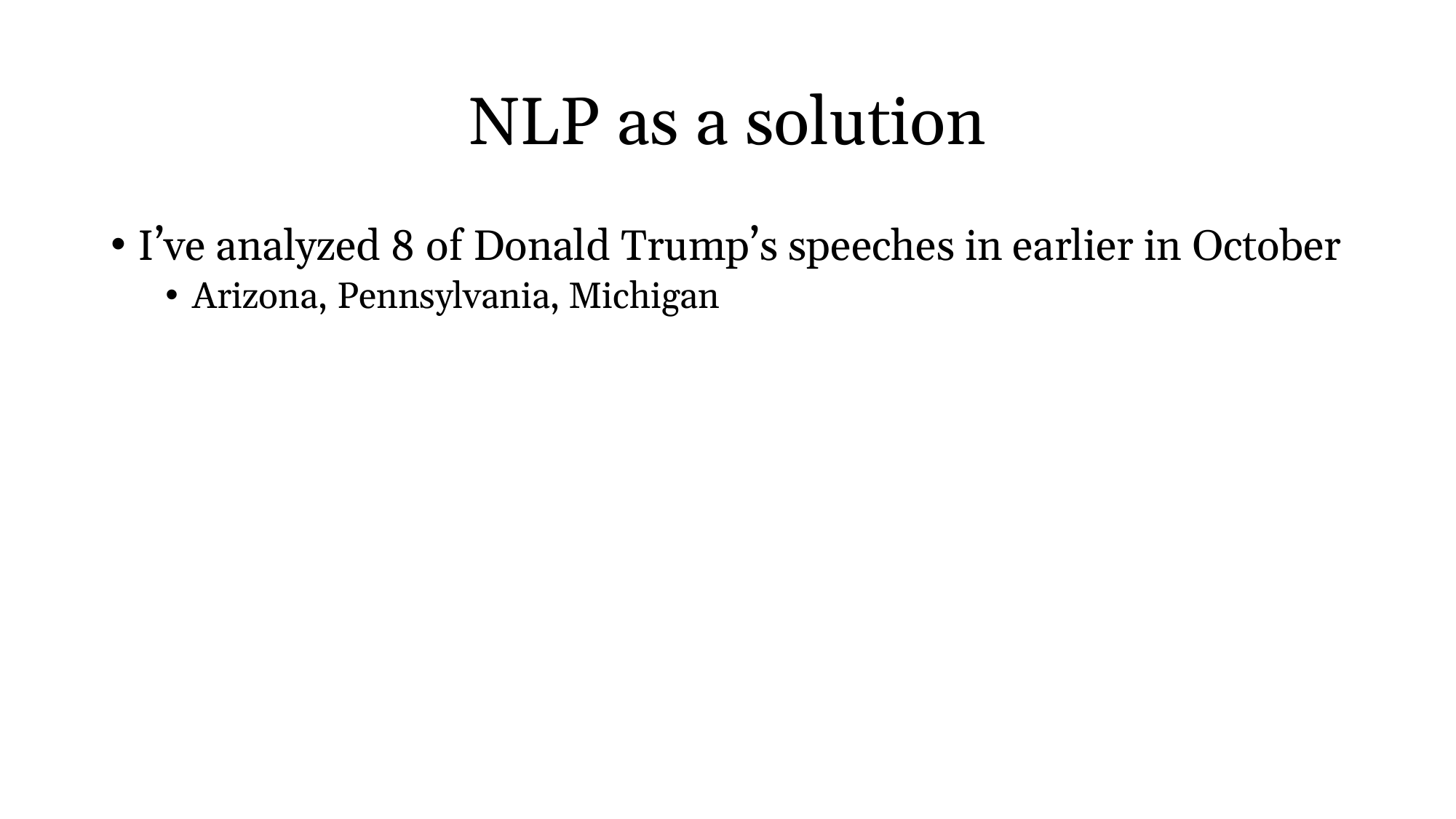

# NLP as a solution
I’ve analyzed 8 of Donald Trump’s speeches in earlier in October
Arizona, Pennsylvania, Michigan